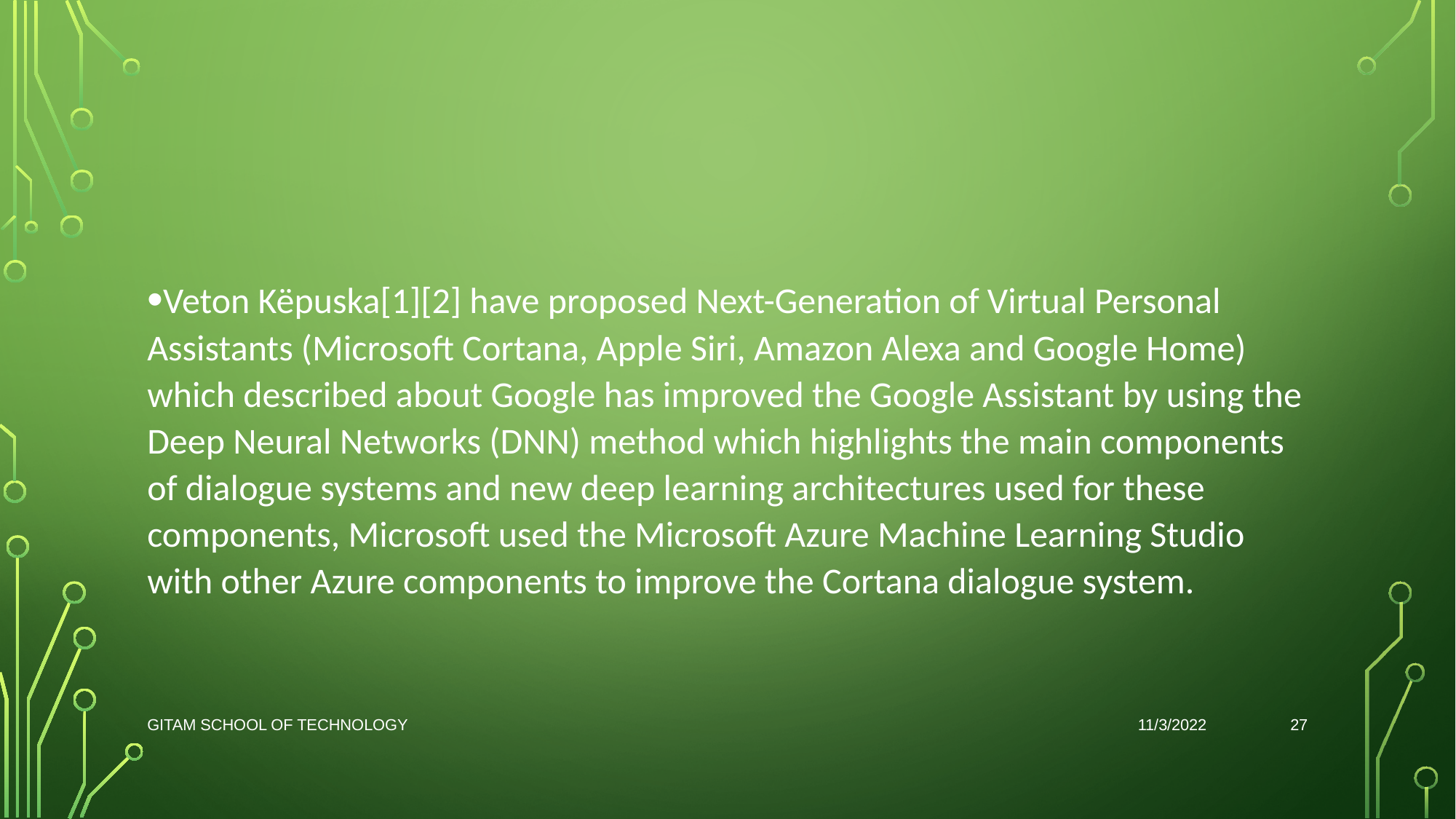

#
Veton Këpuska[1][2] have proposed Next-Generation of Virtual Personal Assistants (Microsoft Cortana, Apple Siri, Amazon Alexa and Google Home) which described about Google has improved the Google Assistant by using the Deep Neural Networks (DNN) method which highlights the main components of dialogue systems and new deep learning architectures used for these components, Microsoft used the Microsoft Azure Machine Learning Studio with other Azure components to improve the Cortana dialogue system.
27
GITAM School of Technology
11/3/2022